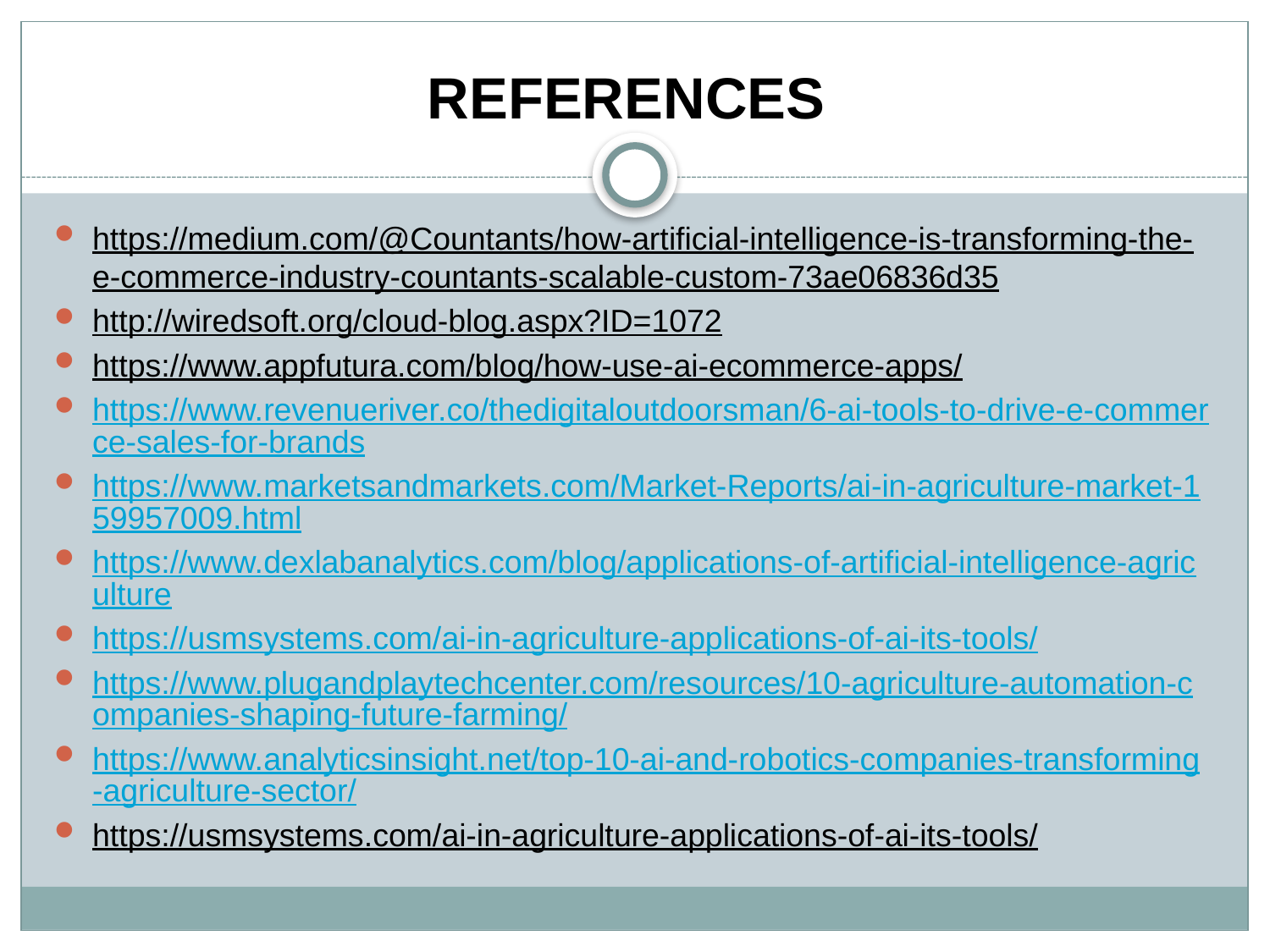

# REFERENCES
https://medium.com/@Countants/how-artificial-intelligence-is-transforming-the-e-commerce-industry-countants-scalable-custom-73ae06836d35
http://wiredsoft.org/cloud-blog.aspx?ID=1072
https://www.appfutura.com/blog/how-use-ai-ecommerce-apps/
https://www.revenueriver.co/thedigitaloutdoorsman/6-ai-tools-to-drive-e-commerce-sales-for-brands
https://www.marketsandmarkets.com/Market-Reports/ai-in-agriculture-market-159957009.html
https://www.dexlabanalytics.com/blog/applications-of-artificial-intelligence-agriculture
https://usmsystems.com/ai-in-agriculture-applications-of-ai-its-tools/
https://www.plugandplaytechcenter.com/resources/10-agriculture-automation-companies-shaping-future-farming/
https://www.analyticsinsight.net/top-10-ai-and-robotics-companies-transforming-agriculture-sector/
https://usmsystems.com/ai-in-agriculture-applications-of-ai-its-tools/